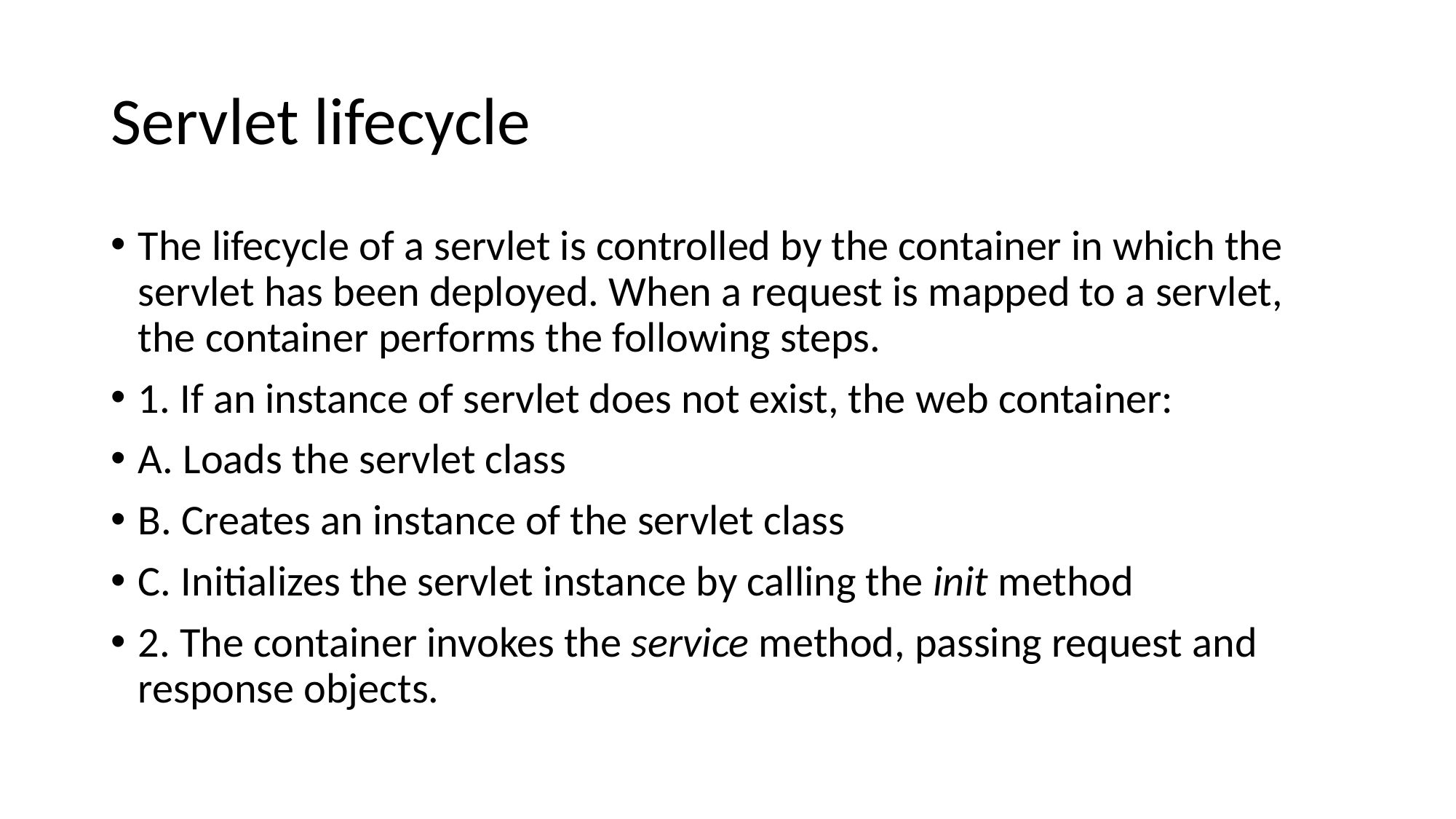

# Servlet lifecycle
The lifecycle of a servlet is controlled by the container in which the servlet has been deployed. When a request is mapped to a servlet, the container performs the following steps.
1. If an instance of servlet does not exist, the web container:
A. Loads the servlet class
B. Creates an instance of the servlet class
C. Initializes the servlet instance by calling the init method
2. The container invokes the service method, passing request and response objects.